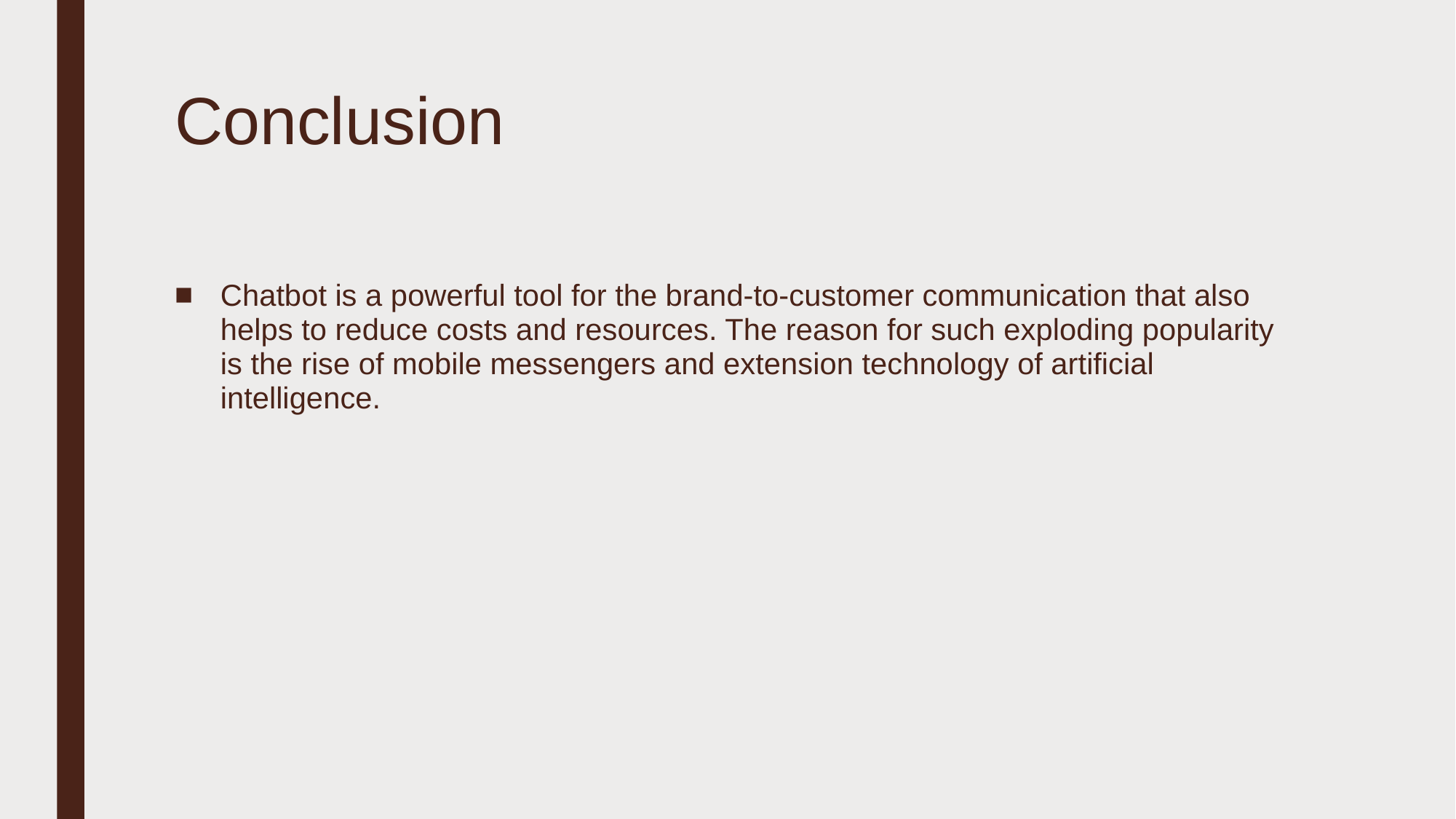

# Conclusion
Chatbot is a powerful tool for the brand-to-customer communication that also helps to reduce costs and resources. The reason for such exploding popularity is the rise of mobile messengers and extension technology of artificial intelligence.